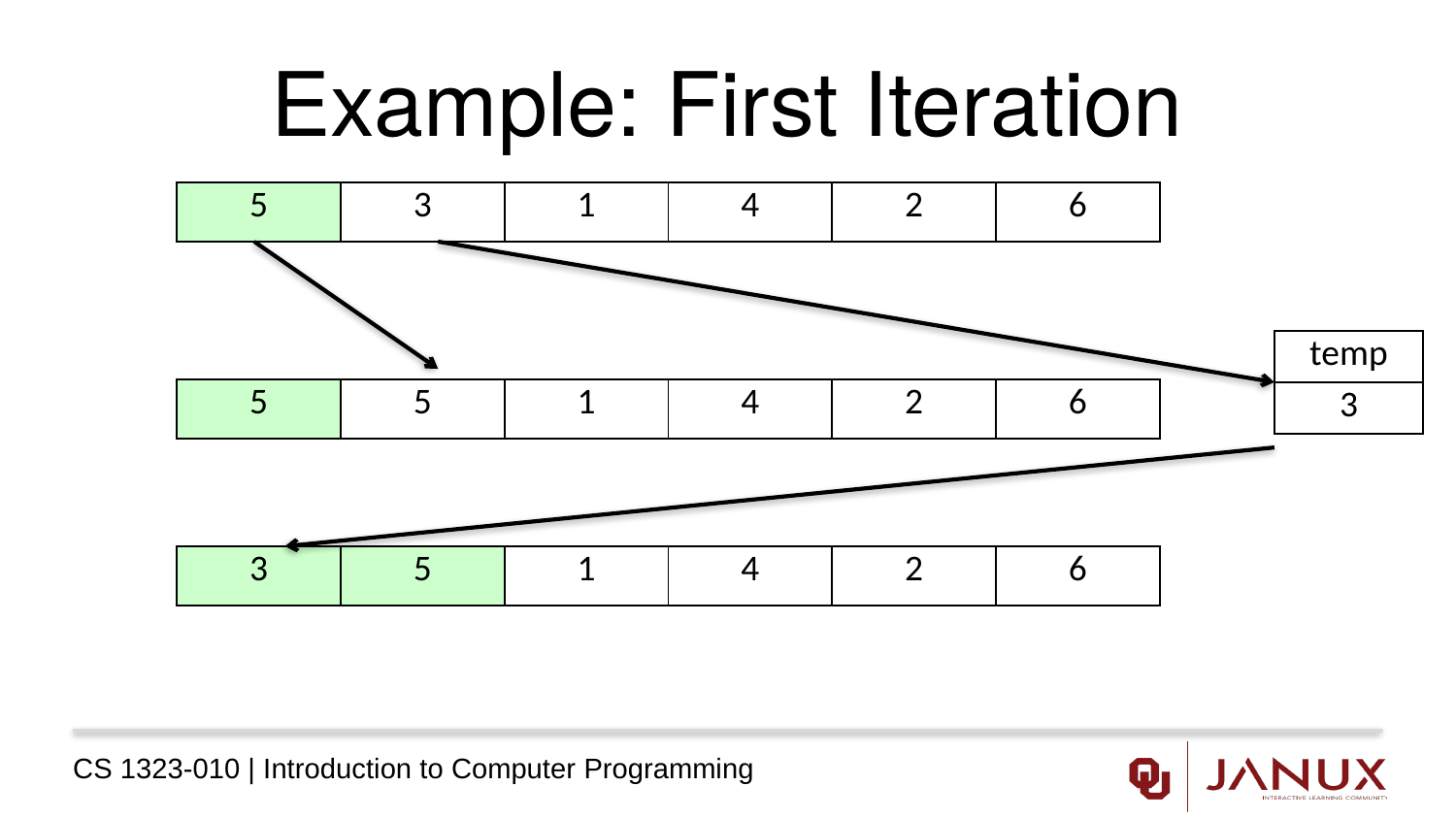

# Example: First Iteration
| 5 | 3 | 1 | 4 | 2 | 6 |
| --- | --- | --- | --- | --- | --- |
| temp |
| --- |
| 3 |
| 5 | 5 | 1 | 4 | 2 | 6 |
| --- | --- | --- | --- | --- | --- |
| 3 | 5 | 1 | 4 | 2 | 6 |
| --- | --- | --- | --- | --- | --- |